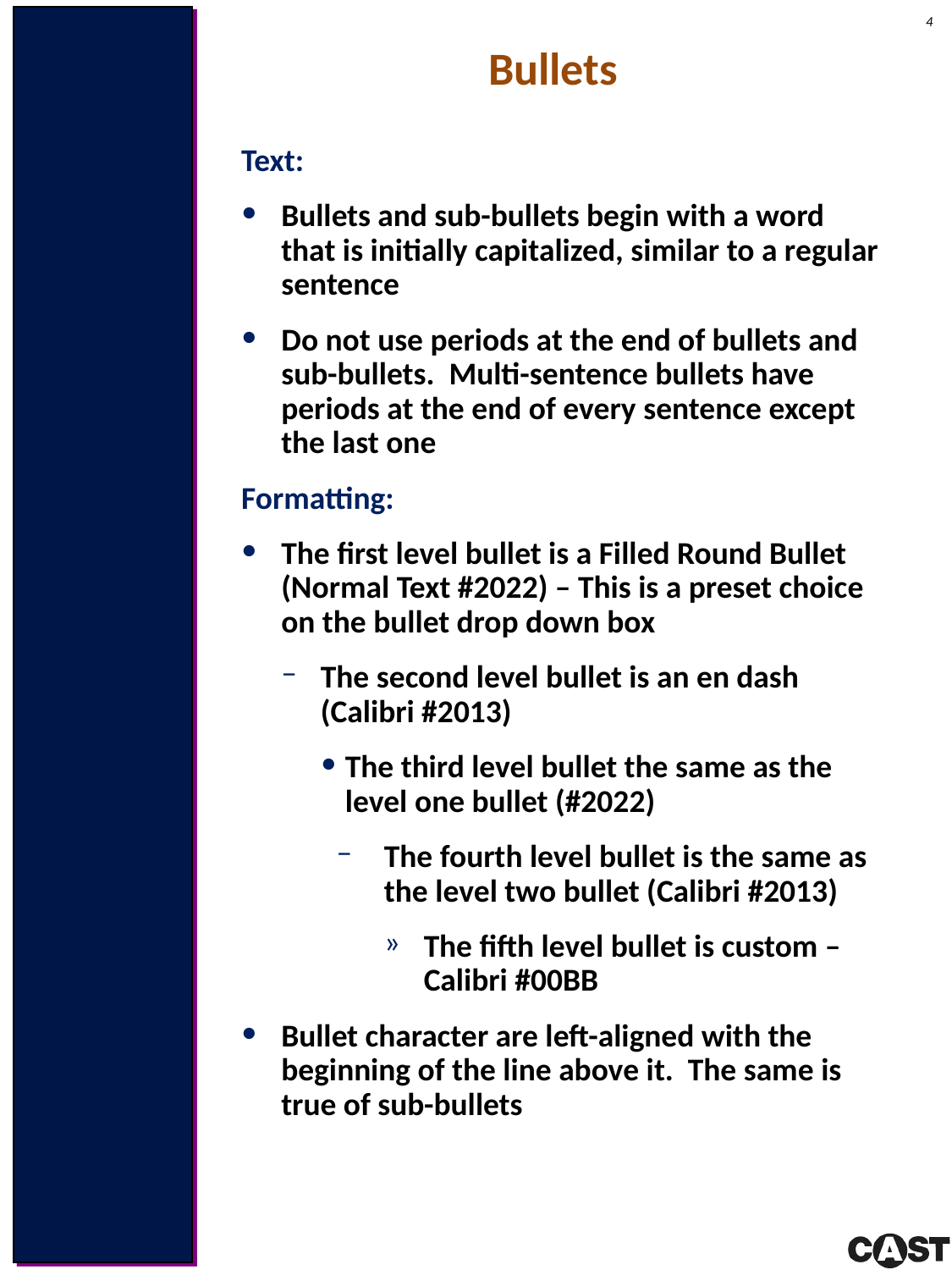

Bullets
Text:
Bullets and sub-bullets begin with a word that is initially capitalized, similar to a regular sentence
Do not use periods at the end of bullets and sub-bullets.  Multi-sentence bullets have periods at the end of every sentence except the last one
Formatting:
The first level bullet is a Filled Round Bullet (Normal Text #2022) – This is a preset choice on the bullet drop down box
The second level bullet is an en dash (Calibri #2013)
The third level bullet the same as the level one bullet (#2022)
The fourth level bullet is the same as the level two bullet (Calibri #2013)
The fifth level bullet is custom –
Calibri #00BB
Bullet character are left-aligned with the beginning of the line above it.  The same is true of sub-bullets